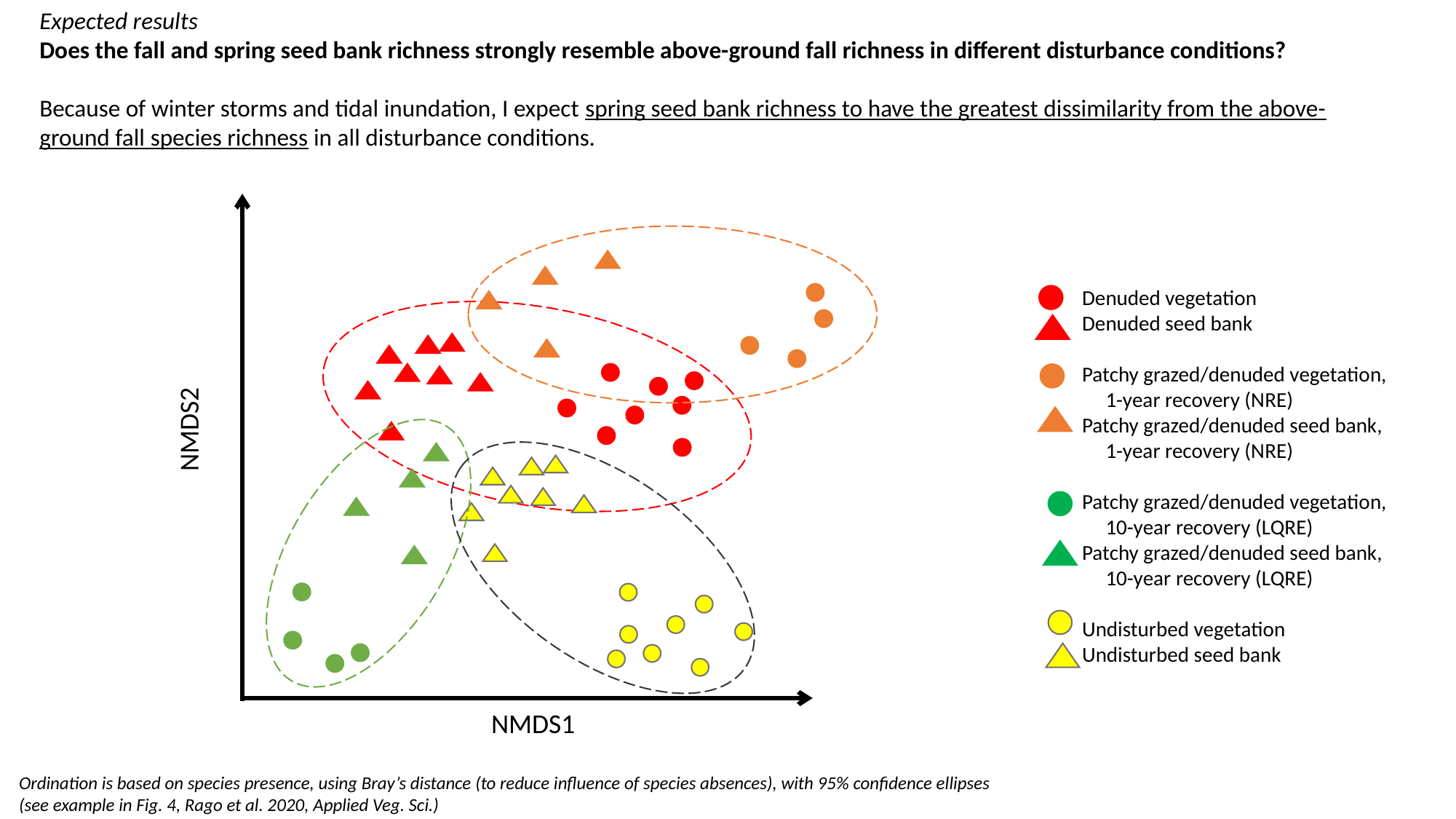

Expected results
Does the fall and spring seed bank richness strongly resemble above-ground fall richness in different disturbance conditions?

Because of winter storms and tidal inundation, I expect spring seed bank richness to have the greatest dissimilarity from the above-ground fall species richness in all disturbance conditions.

NMDS2
NMDS1

Denuded vegetation
Denuded seed bank

Patchy grazed/denuded vegetation,
     1-year recovery (NRE)
Patchy grazed/denuded seed bank,
     1-year recovery (NRE)

Patchy grazed/denuded vegetation,
     10-year recovery (LQRE)
Patchy grazed/denuded seed bank,
     10-year recovery (LQRE)

Undisturbed vegetation
Undisturbed seed bank

Ordination is based on species presence, using Bray’s distance (to reduce influence of species absences), with 95% confidence ellipses
(see example in Fig. 4, Rago et al. 2020, Applied Veg. Sci.)